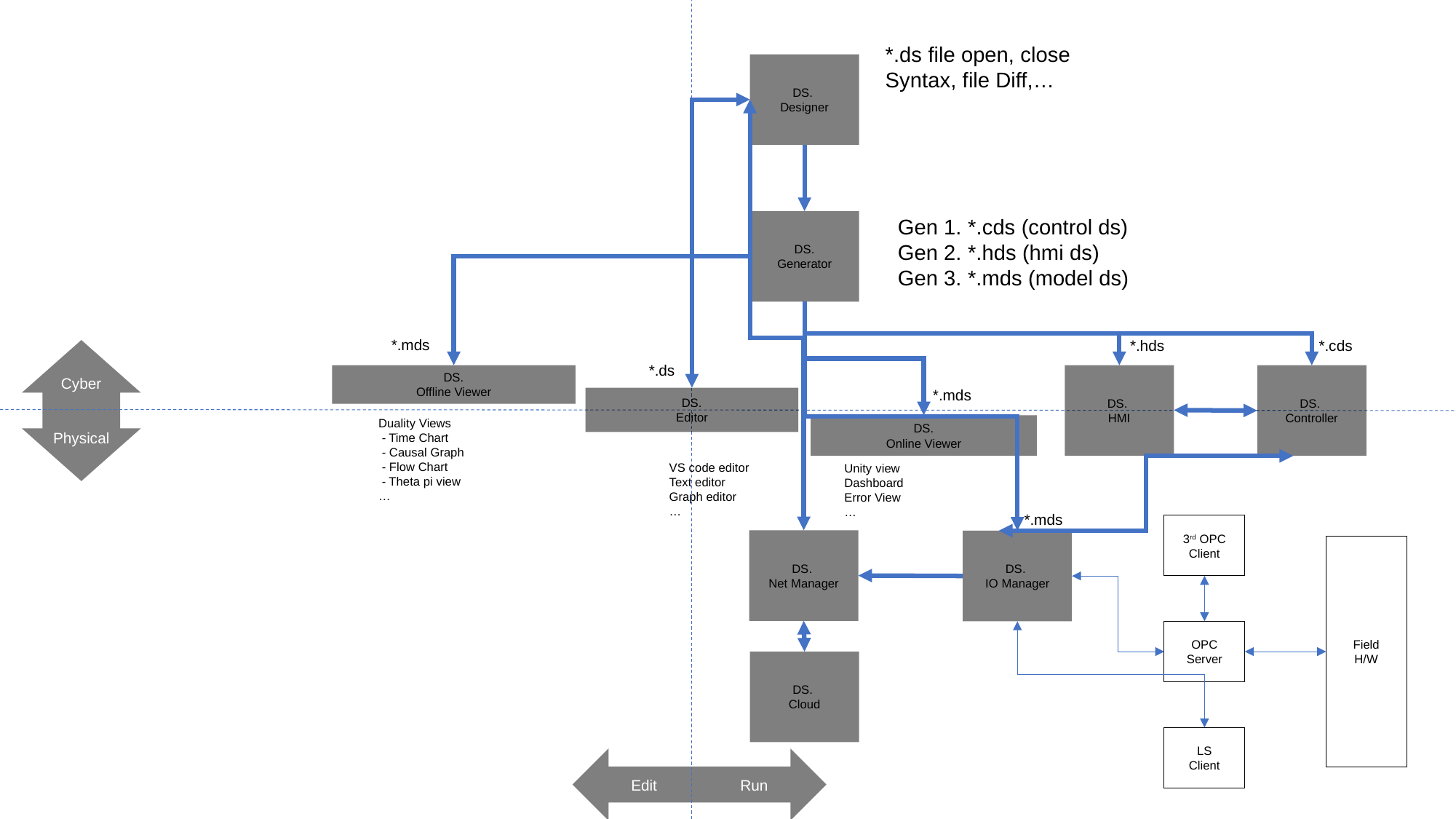

*.ds file open, close
Syntax, file Diff,…
DS.
Designer
Gen 1. *.cds (control ds)
Gen 2. *.hds (hmi ds)
Gen 3. *.mds (model ds)

DS.
Generator
*.mds
*.cds
*.hds
Cyber

Physical
*.ds
DS.
Offline Viewer
DS.
HMI
DS.
Controller
*.mds
DS.
Editor
Duality Views
 - Time Chart
 - Causal Graph
 - Flow Chart
 - Theta pi view
…

DS.
Online Viewer
VS code editor
Text editor
Graph editor
…

Unity view
Dashboard
Error View
…
*.mds
3rd OPC
Client
DS.
Net Manager
DS.
IO Manager
Field
H/W
OPC
Server
DS.
Cloud
LS
Client
Edit	Run